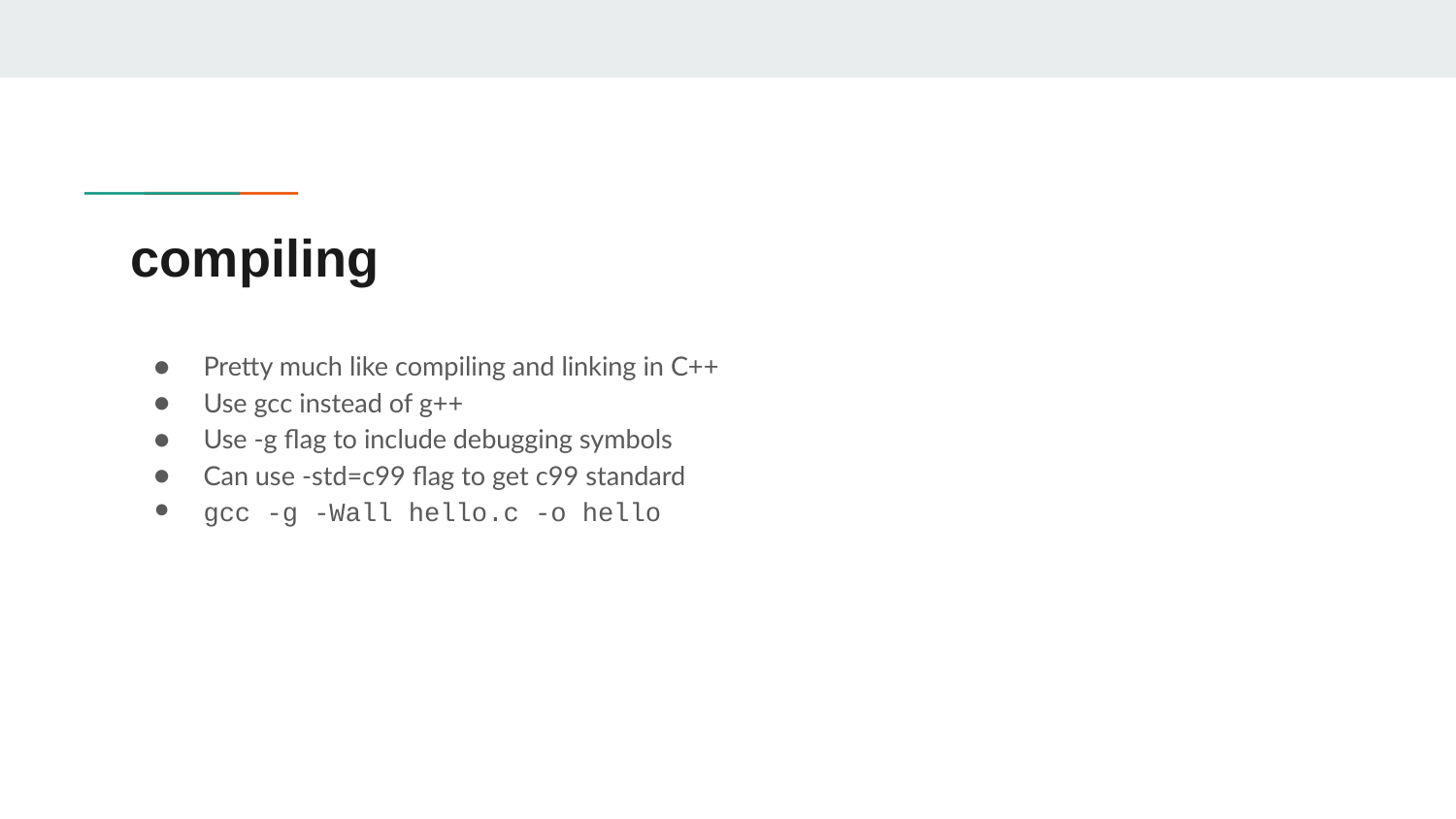

# compiling
Pretty much like compiling and linking in C++
Use gcc instead of g++
Use -g flag to include debugging symbols
Can use -std=c99 flag to get c99 standard
gcc -g -Wall hello.c -o hello